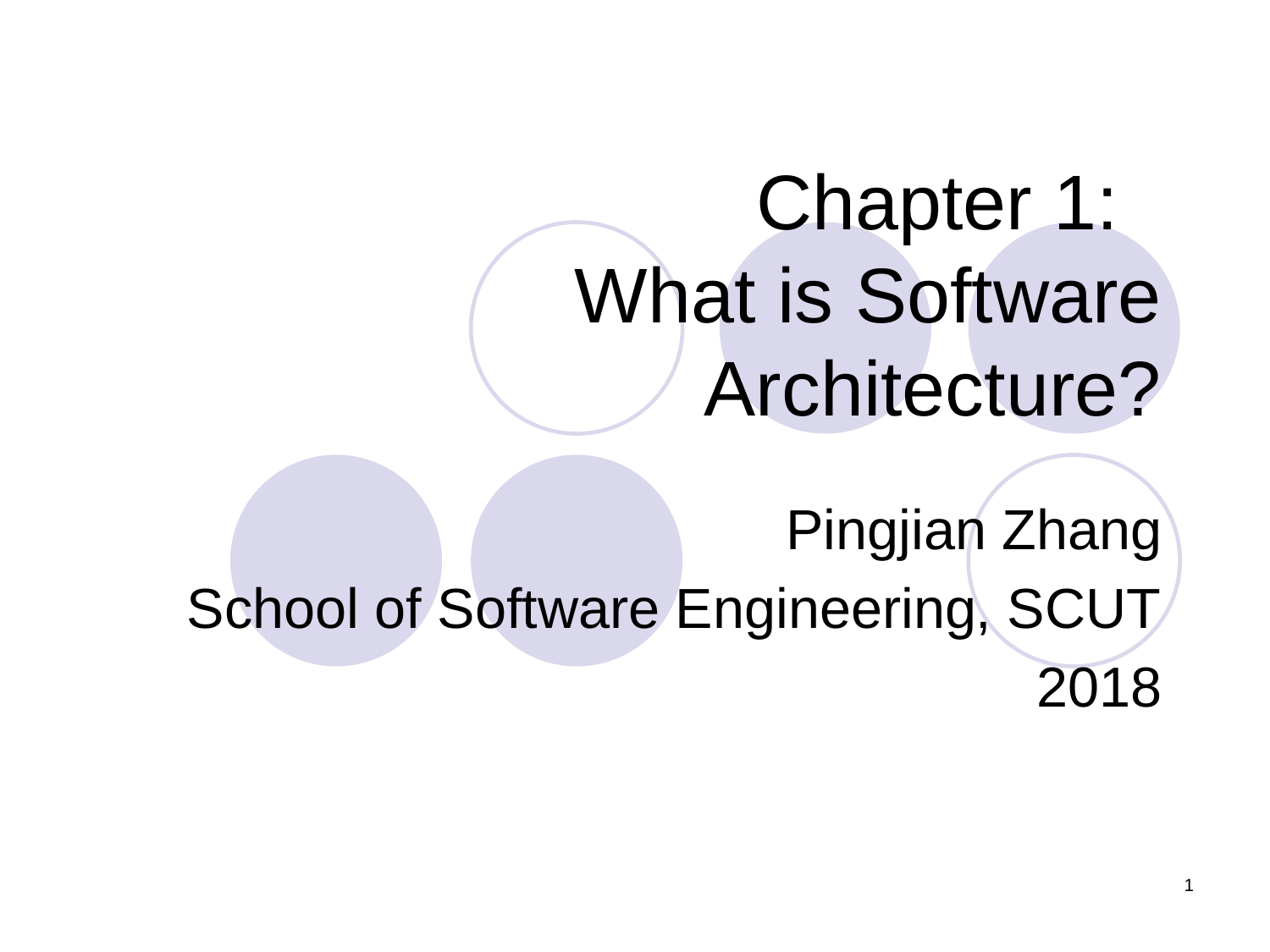

# Chapter 1: What is Software Architecture?
Pingjian Zhang
School of Software Engineering, SCUT
2018

1